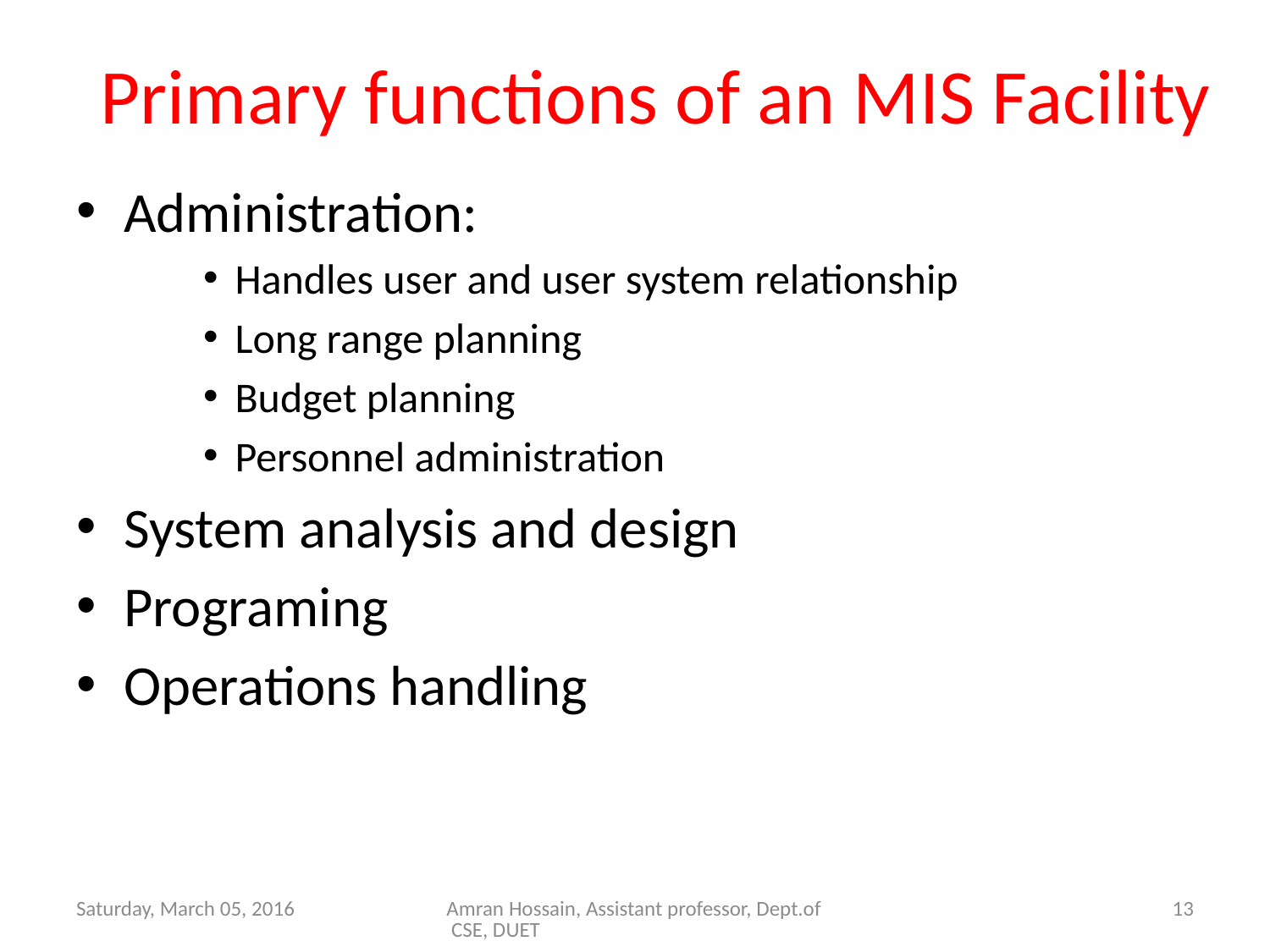

# Primary functions of an MIS Facility
Administration:
Handles user and user system relationship
Long range planning
Budget planning
Personnel administration
System analysis and design
Programing
Operations handling

Saturday, March 05, 2016
Amran Hossain, Assistant professor, Dept.of CSE, DUET
13